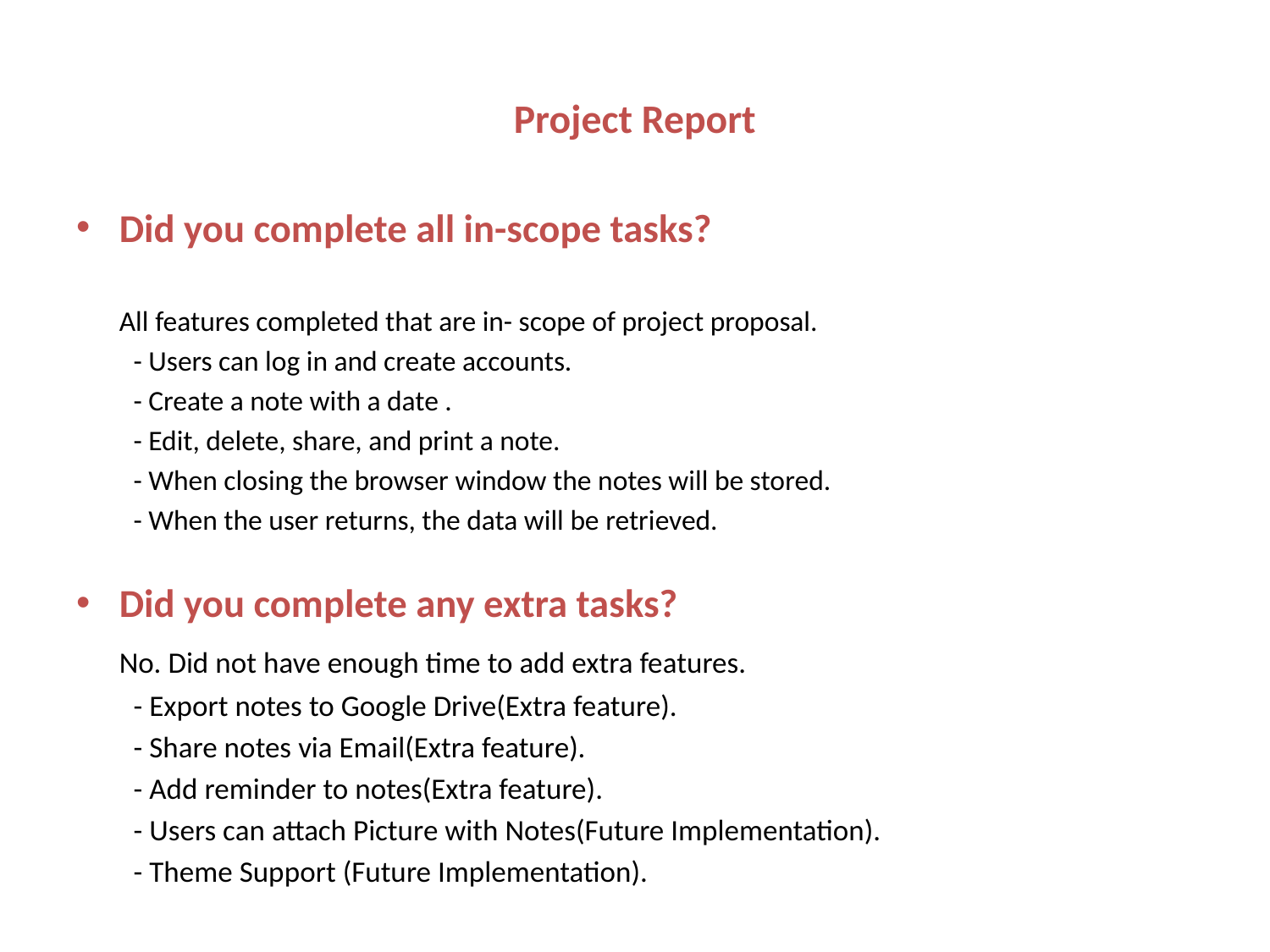

# Project Report
Did you complete all in-scope tasks?
    	All features completed that are in- scope of project proposal.
- Users can log in and create accounts.
- Create a note with a date .
- Edit, delete, share, and print a note.
- When closing the browser window the notes will be stored.
- When the user returns, the data will be retrieved.

Did you complete any extra tasks?
	No. Did not have enough time to add extra features.
- Export notes to Google Drive(Extra feature).
- Share notes via Email(Extra feature).
- Add reminder to notes(Extra feature).
- Users can attach Picture with Notes(Future Implementation).
- Theme Support (Future Implementation).